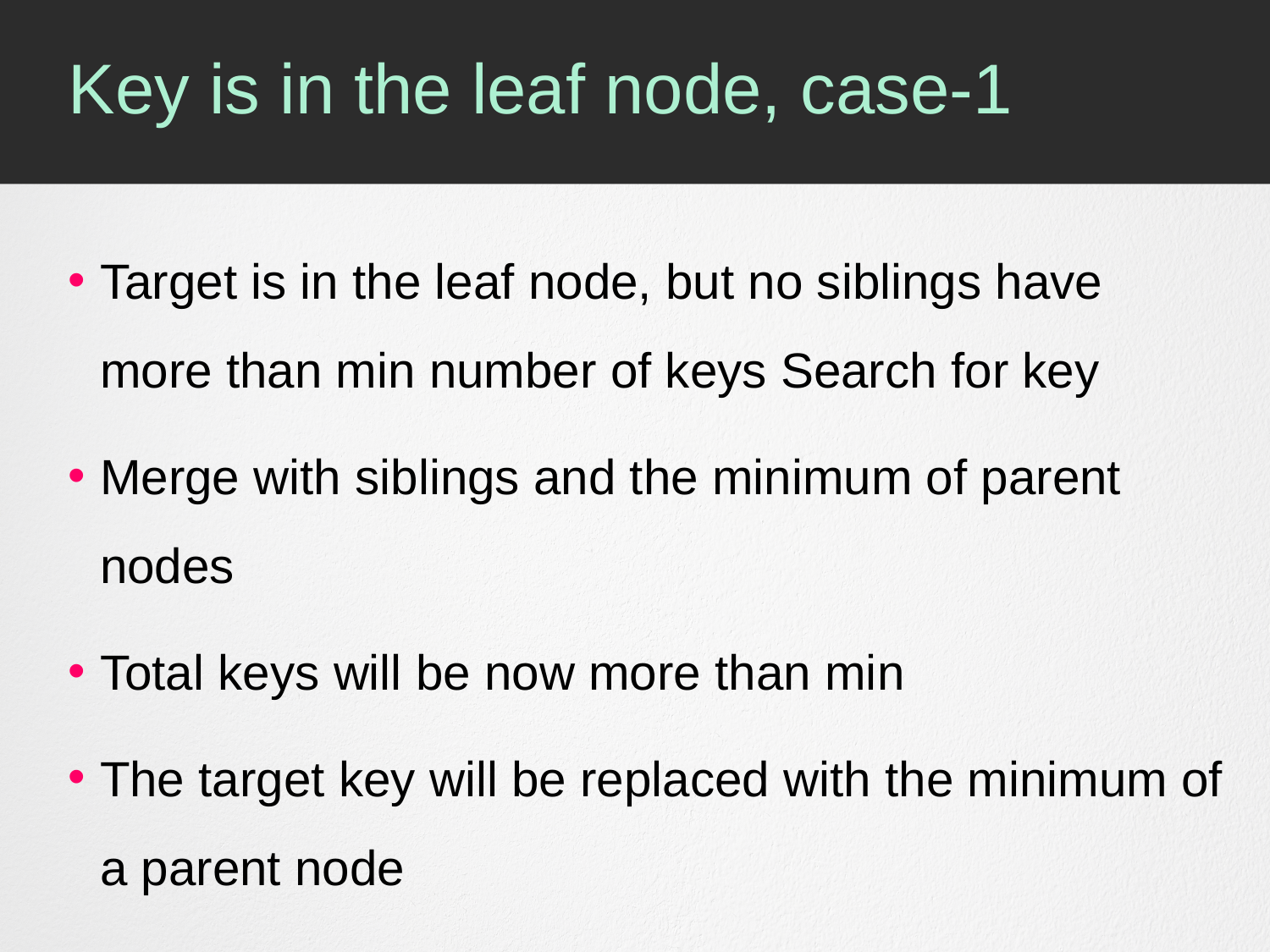

# Key is in the leaf node, case-1
Target is in the leaf node, but no siblings have more than min number of keys Search for key
Merge with siblings and the minimum of parent nodes
Total keys will be now more than min
The target key will be replaced with the minimum of a parent node